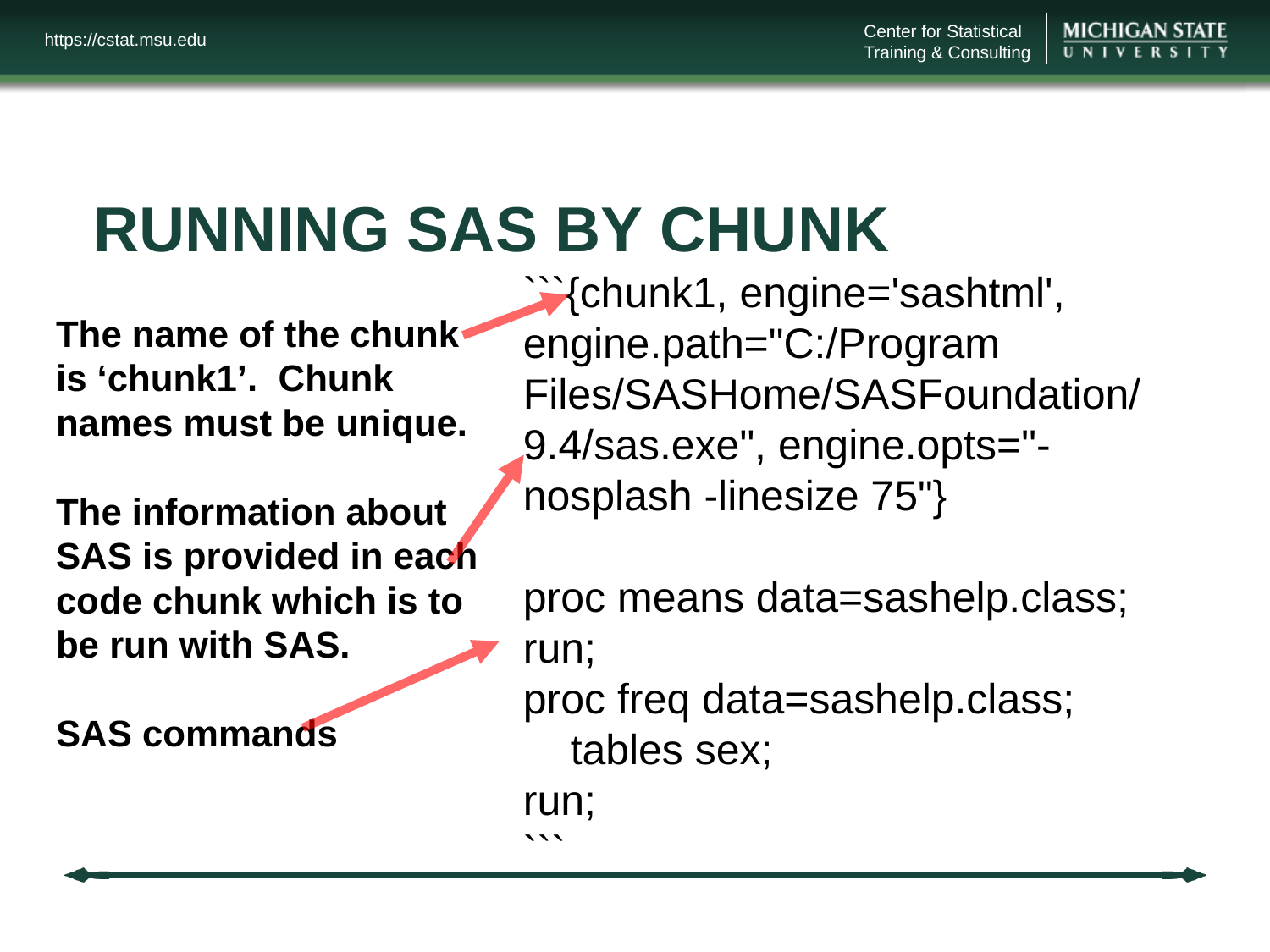

# RUNNING SAS BY CHUNK
```{chunk1, engine='sashtml', engine.path="C:/Program Files/SASHome/SASFoundation/9.4/sas.exe", engine.opts="-nosplash -linesize 75"}

proc means data=sashelp.class;
run;
proc freq data=sashelp.class;
    tables sex;
run;
```

The name of the chunk is ‘chunk1’.  Chunk names must be unique.

The information about SAS is provided in each code chunk which is to be run with SAS.

SAS commands